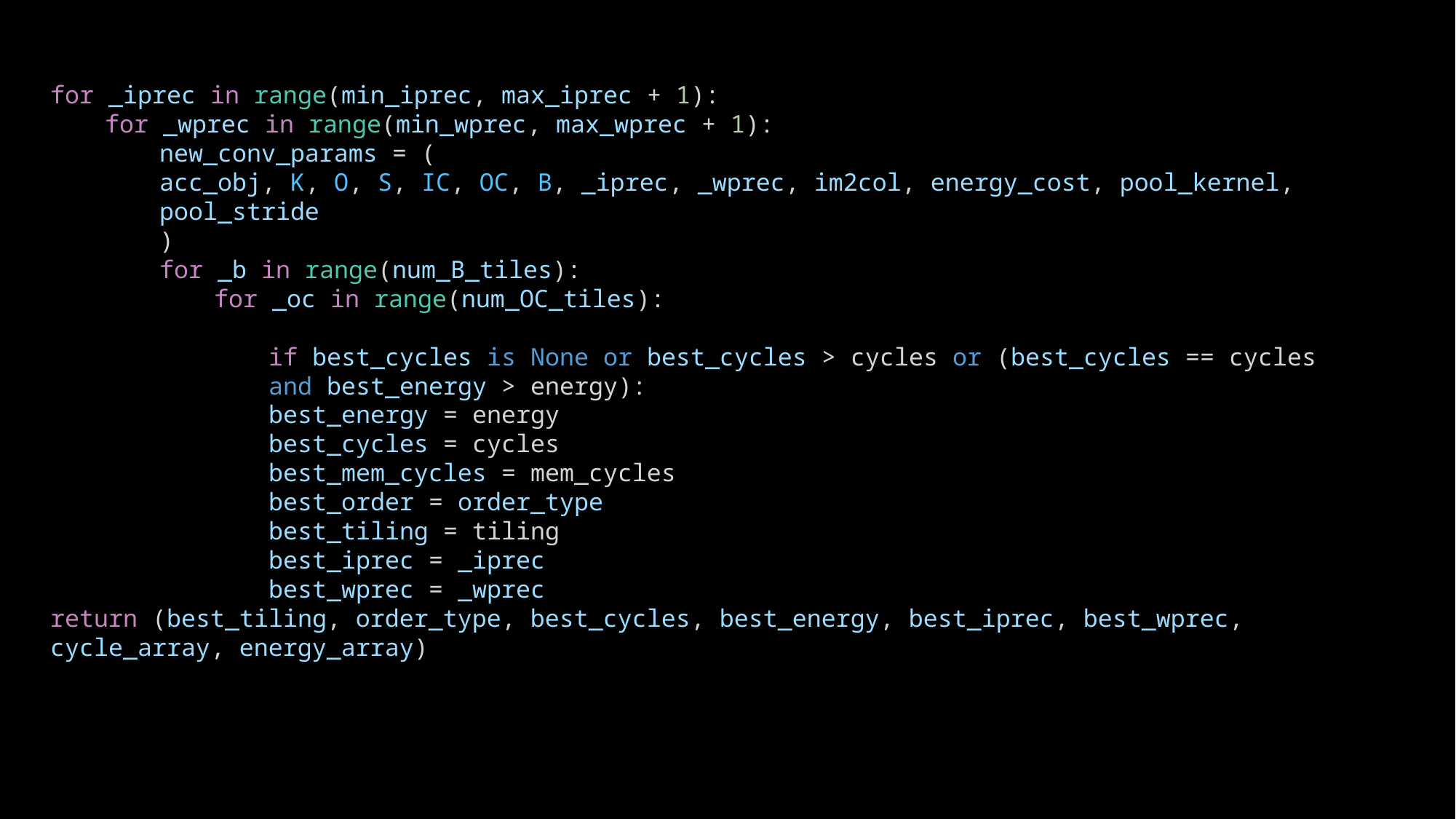

for _iprec in range(min_iprec, max_iprec + 1):
for _wprec in range(min_wprec, max_wprec + 1):
new_conv_params = (
acc_obj, K, O, S, IC, OC, B, _iprec, _wprec, im2col, energy_cost, pool_kernel, pool_stride
)
for _b in range(num_B_tiles):
for _oc in range(num_OC_tiles):
if best_cycles is None or best_cycles > cycles or (best_cycles == cycles and best_energy > energy):
best_energy = energy
best_cycles = cycles
best_mem_cycles = mem_cycles
best_order = order_type
best_tiling = tiling
best_iprec = _iprec
best_wprec = _wprec
return (best_tiling, order_type, best_cycles, best_energy, best_iprec, best_wprec, cycle_array, energy_array)